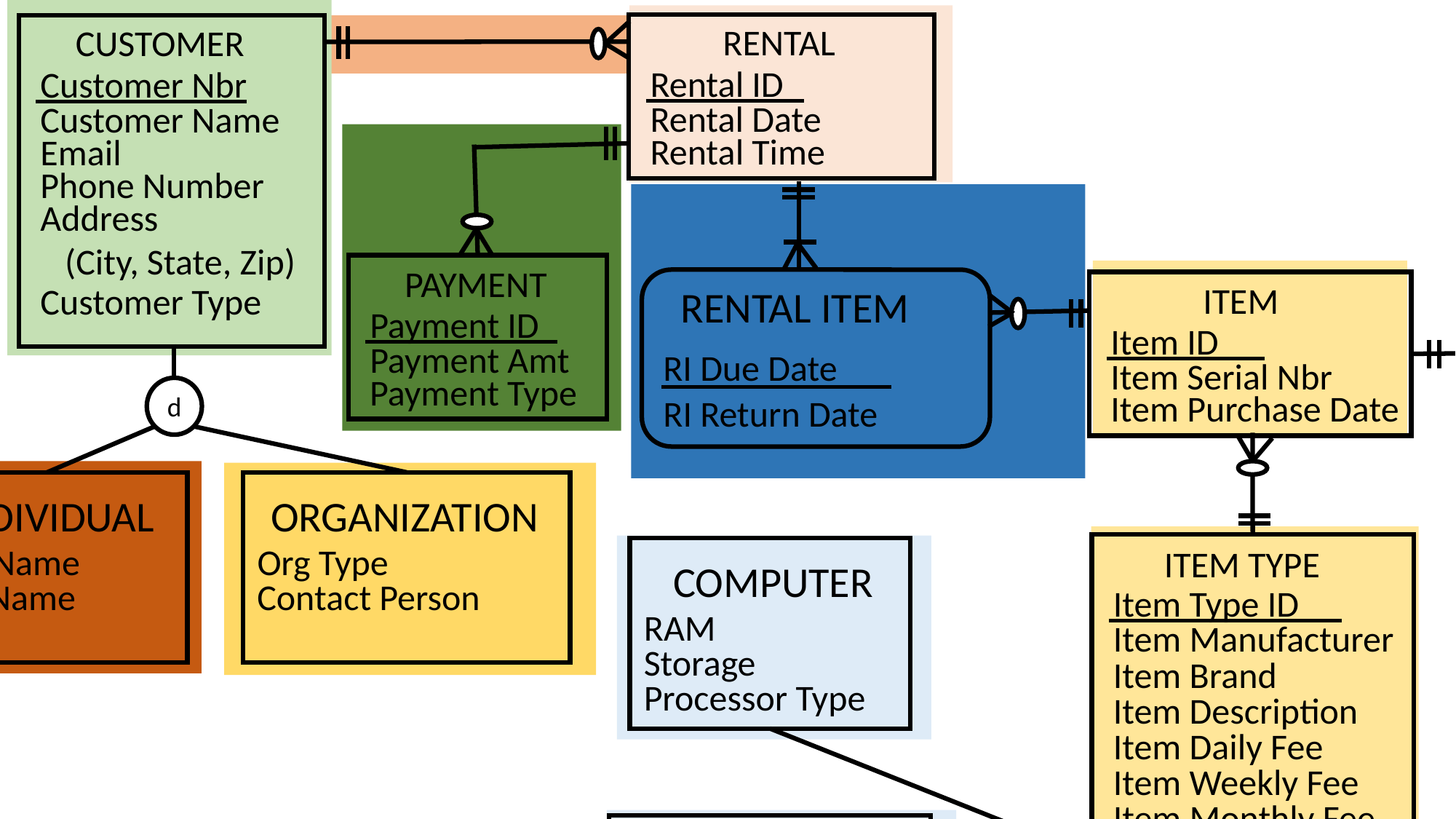

RENTAL
CUSTOMER

Rental ID
Customer Nbr
Rental Date
Customer Name
Rental Time
Email

Phone Number

Address
   (City, State, Zip)

PAYMENT

ITEM

Customer Type
RENTAL ITEM

GAME COPY
Payment ID

Item ID
Payment Amt

RI Due Date
GC ID
Item Serial Nbr
Payment Type
d
Item Purchase Date
RI Return Date
GC Medium

INDIVIDUAL
ORGANIZATION

First Name
Org Type

ITEM TYPE

COMPUTER
Last Name
Contact Person
Item Type ID
RAM
Title
Item Manufacturer
Storage
Item Brand
Processor Type
Item Description

GAME
Item Daily Fee
Item Weekly Fee
Age Rating
Item Monthly Fee

PRINTER
Nbr Copies Printed
d

NETWORK EQP

SCANNER
Port Nbr
Connectivity
Port Type